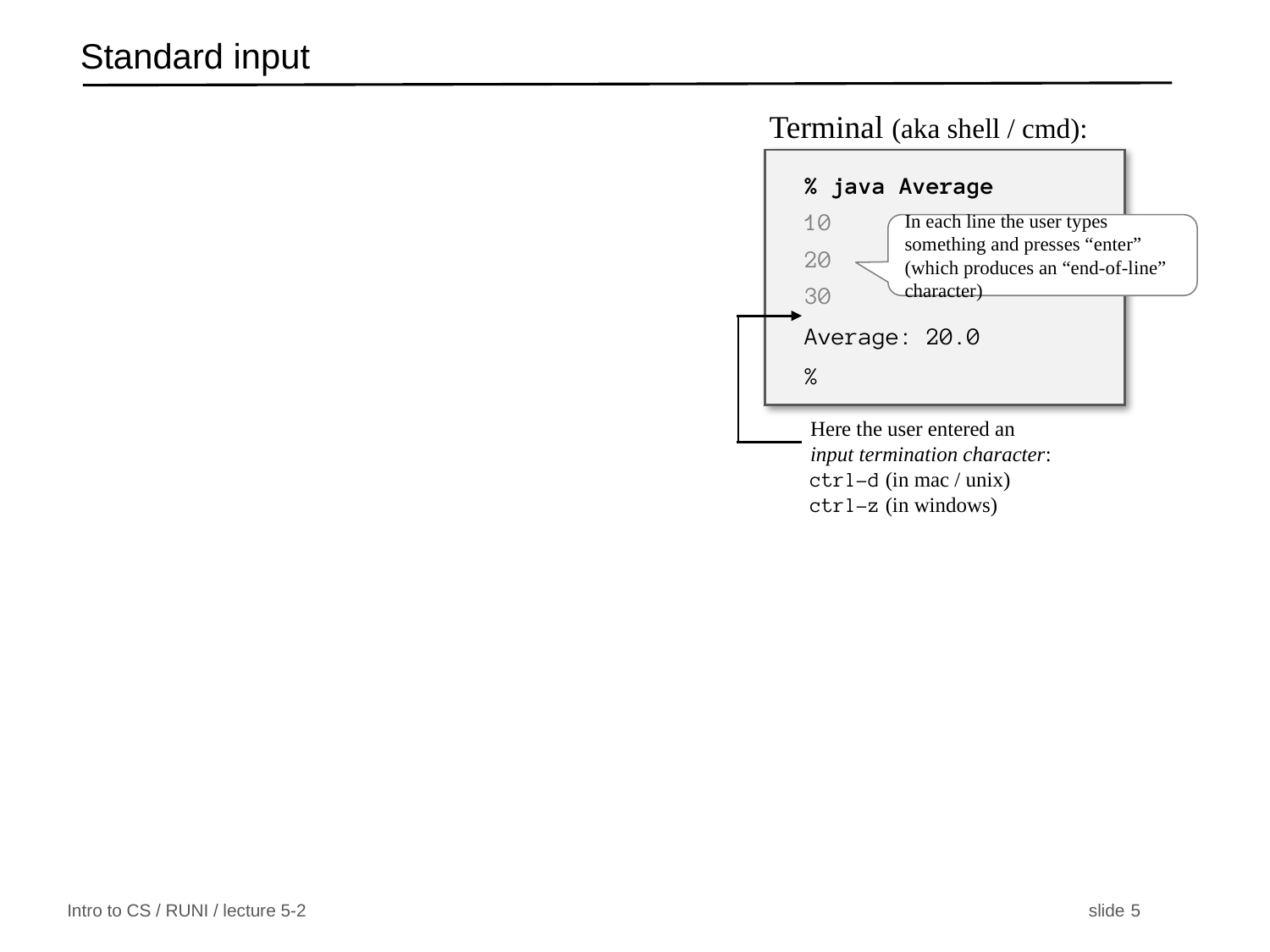

# Standard input
Terminal (aka shell / cmd):
% java Average
10
20
30
Average: 20.0
%

In each line the user types something and presses “enter” (which produces an “end-of-line” character)
Here the user entered an
input termination character:
ctrl-d (in mac / unix)
ctrl-z (in windows)